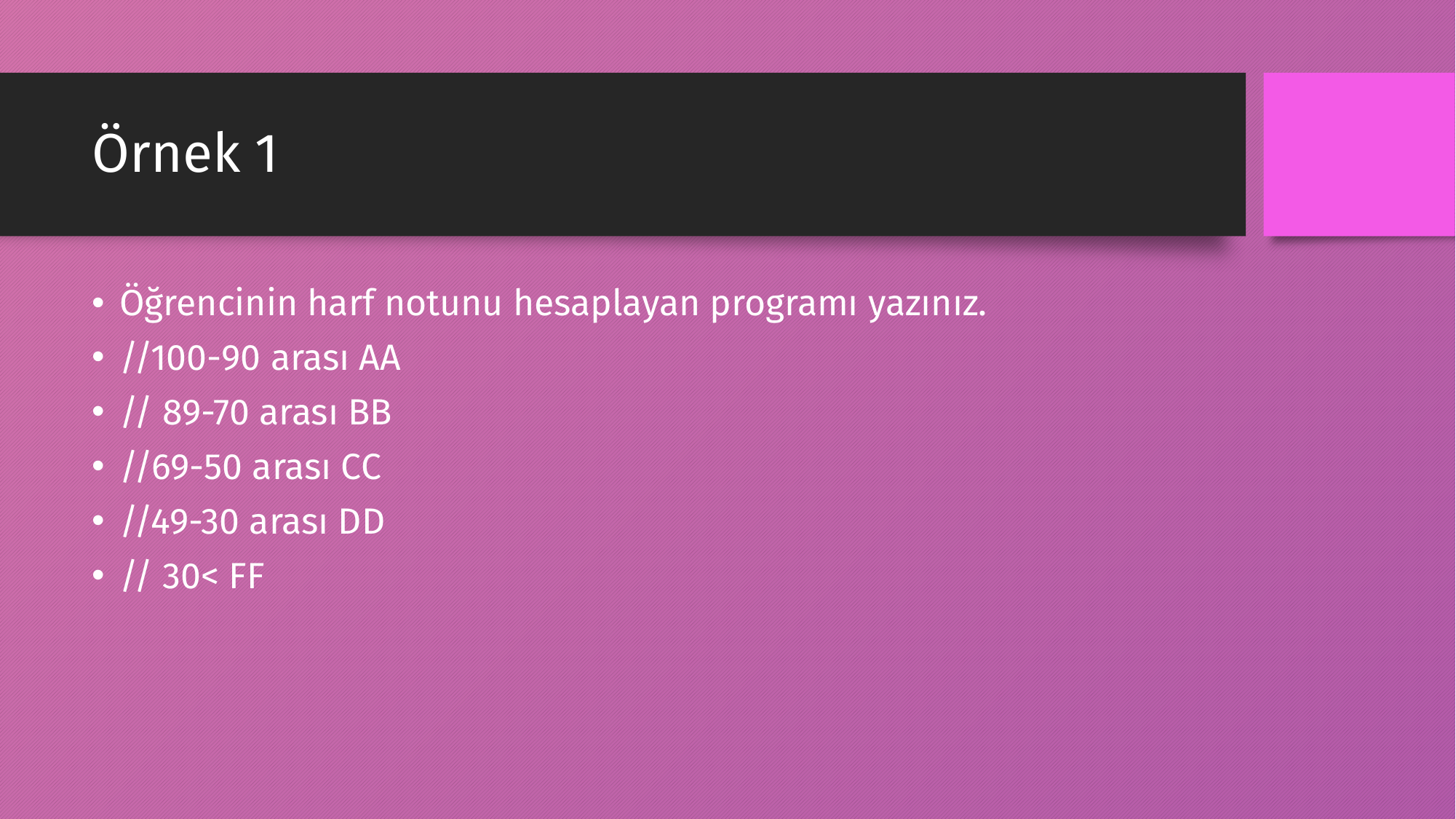

# Örnek 1
Öğrencinin harf notunu hesaplayan programı yazınız.
//100-90 arası AA
// 89-70 arası BB
//69-50 arası CC
//49-30 arası DD
// 30< FF